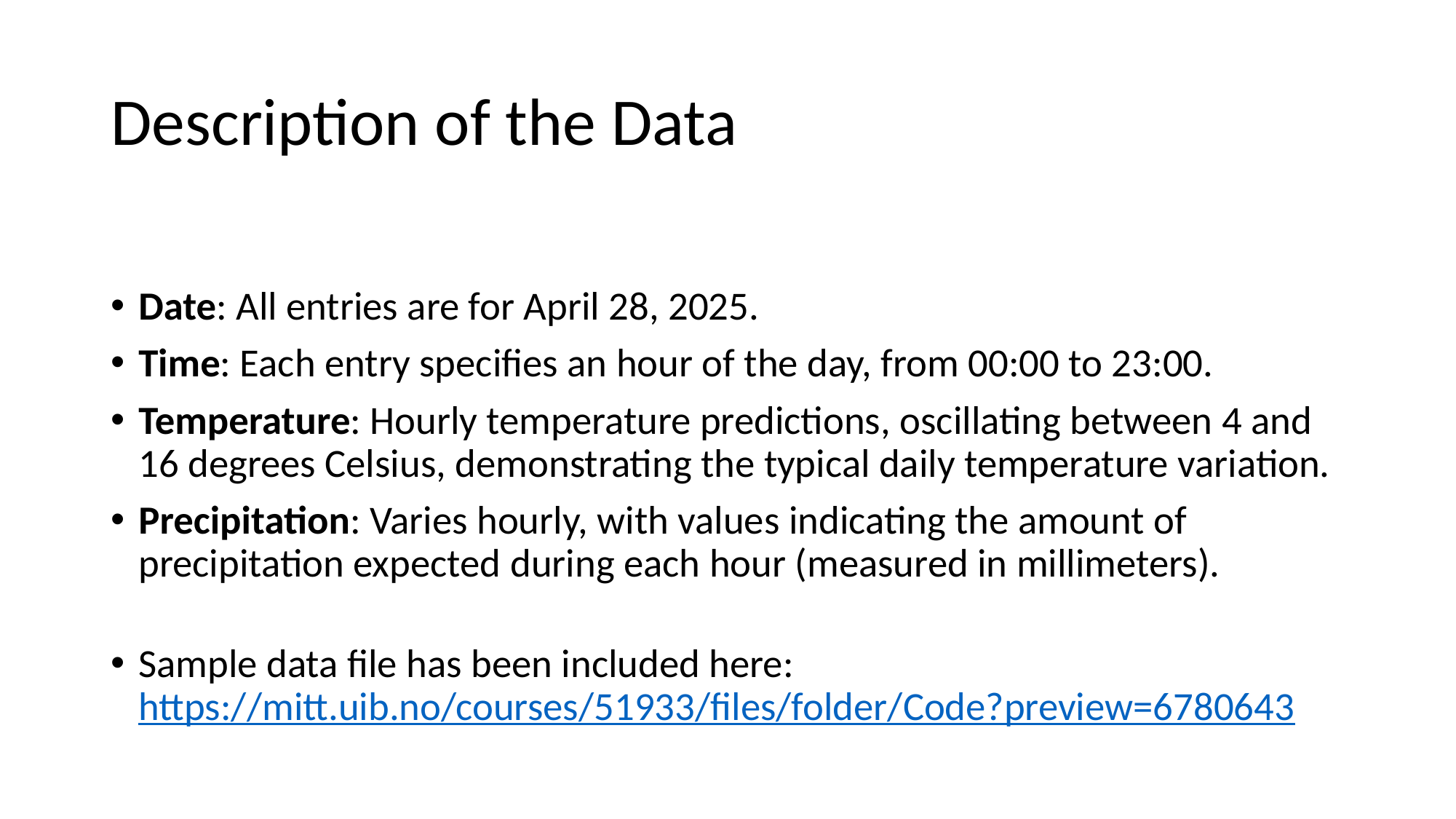

# Description of the Data

Date: All entries are for April 28, 2025.
Time: Each entry specifies an hour of the day, from 00:00 to 23:00.
Temperature: Hourly temperature predictions, oscillating between 4 and 16 degrees Celsius, demonstrating the typical daily temperature variation.
Precipitation: Varies hourly, with values indicating the amount of precipitation expected during each hour (measured in millimeters).
Sample data file has been included here: https://mitt.uib.no/courses/51933/files/folder/Code?preview=6780643